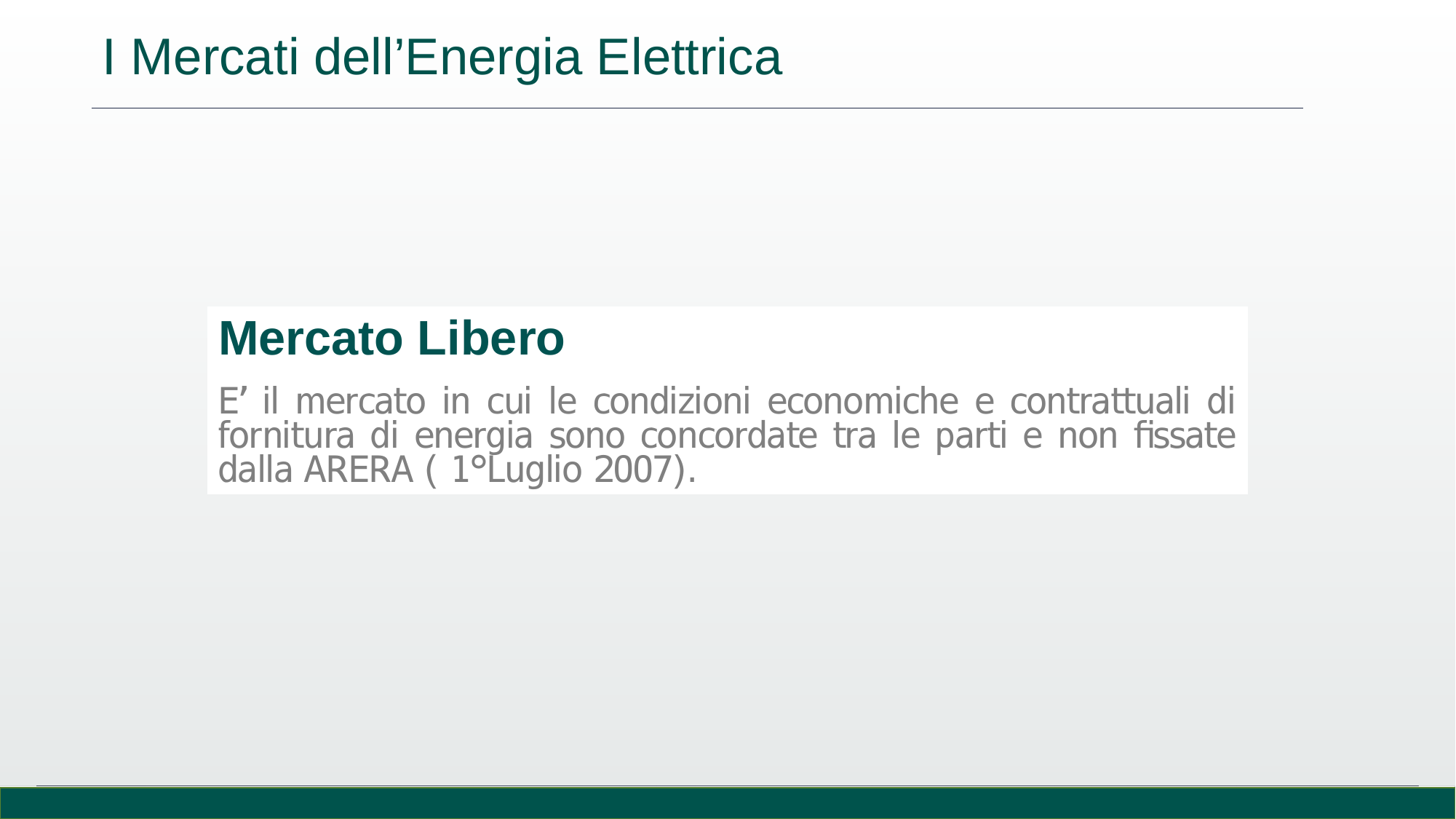

I Mercati dell’Energia Elettrica
| Mercato Libero E’ il mercato in cui le condizioni economiche e contrattuali di fornitura di energia sono concordate tra le parti e non fissate dalla ARERA ( 1°Luglio 2007). |
| --- |